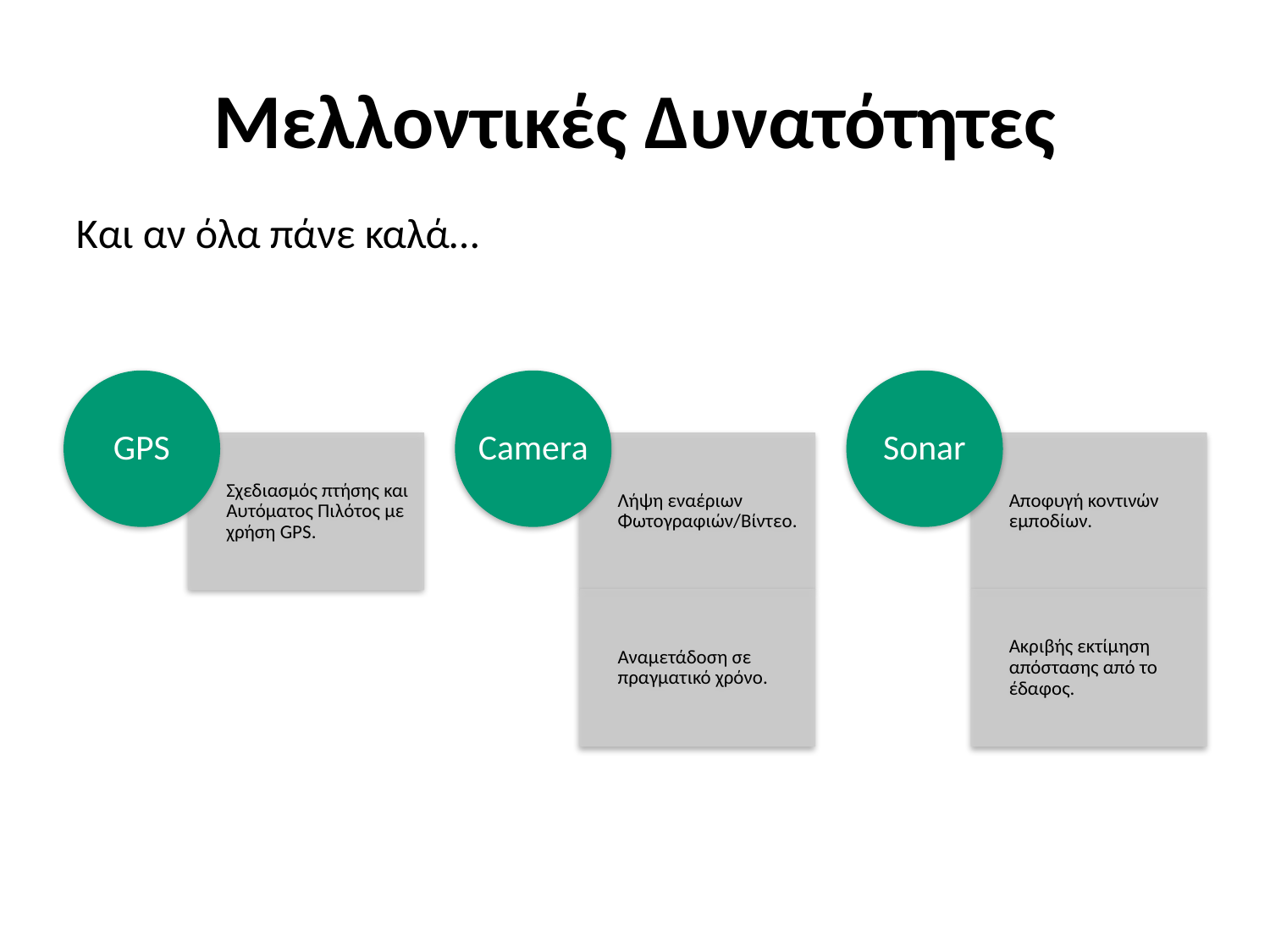

Μελλοντικές Δυνατότητες
Και αν όλα πάνε καλά…
Σχεδιασμός πτήσης και Αυτόματος Πιλότος με χρήση GPS.
GPS
Λήψη εναέριων Φωτογραφιών/Βίντεο.
Αναμετάδοση σε πραγματικό χρόνο.
Camera
Αποφυγή κοντινών εμποδίων.
Ακριβής εκτίμηση απόστασης από το έδαφος.
Sonar